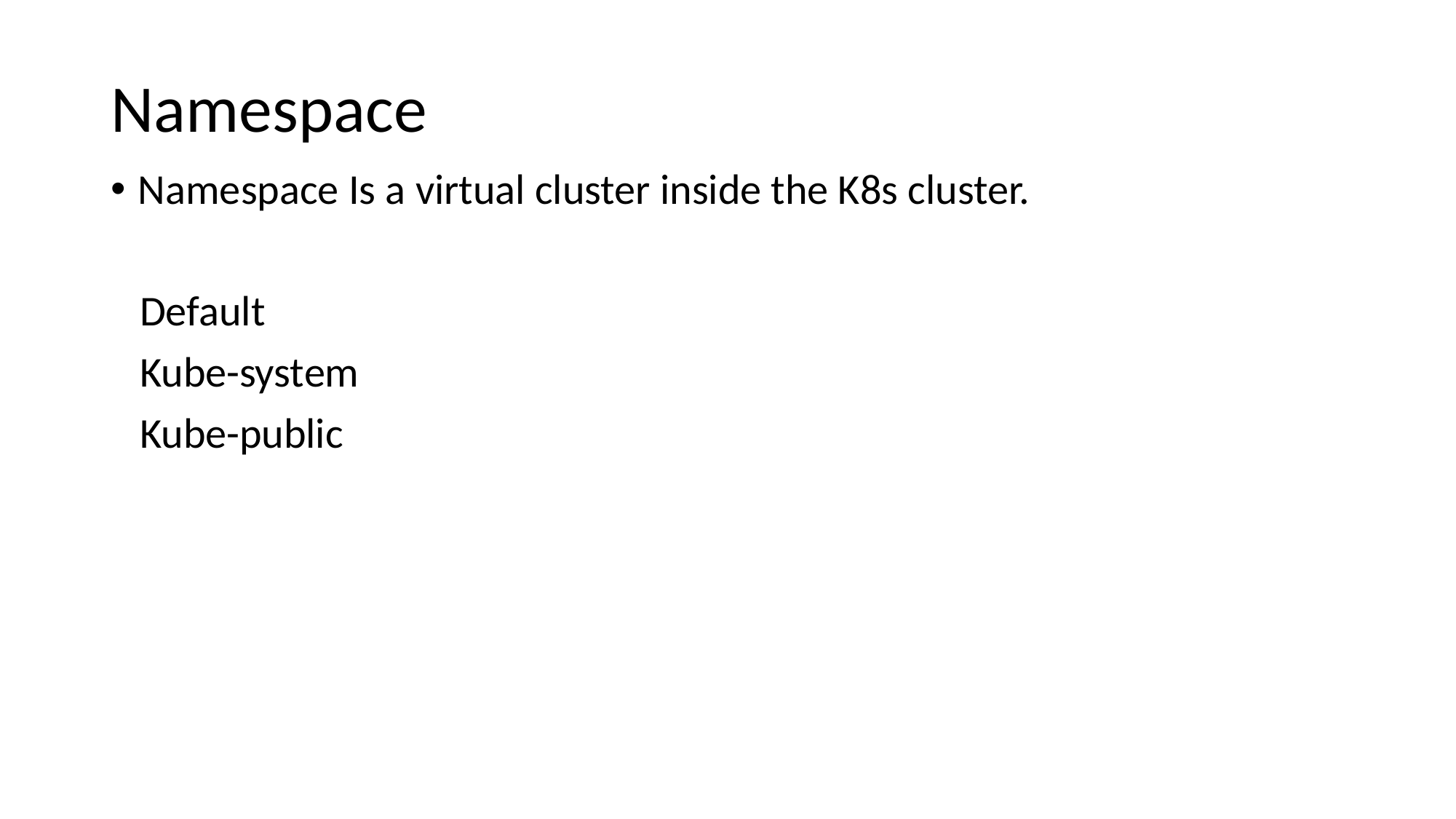

# Namespace
Namespace Is a virtual cluster inside the K8s cluster.

   Default
   Kube-system
   Kube-public